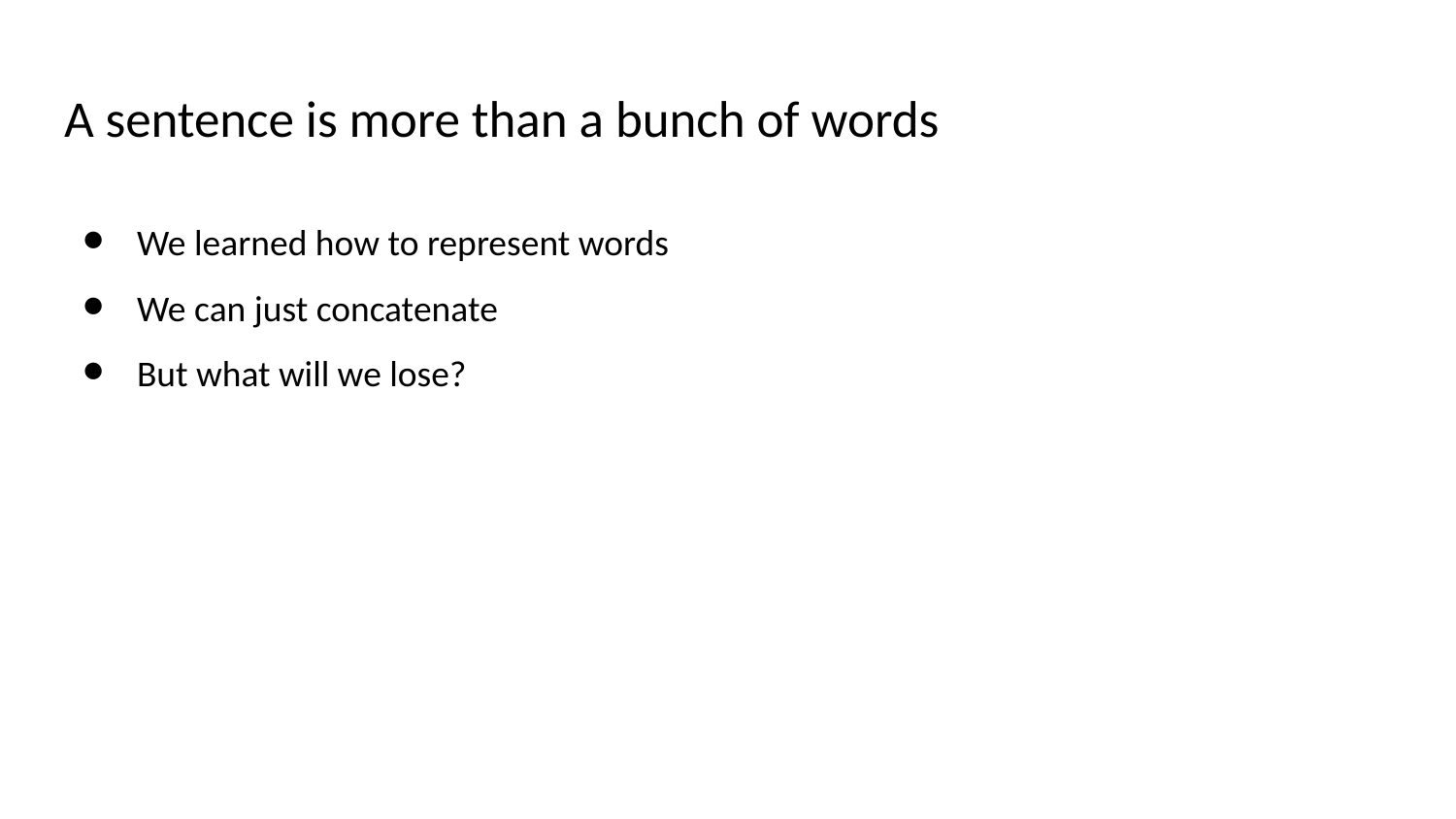

# A sentence is more than a bunch of words
We learned how to represent words
We can just concatenate
But what will we lose?